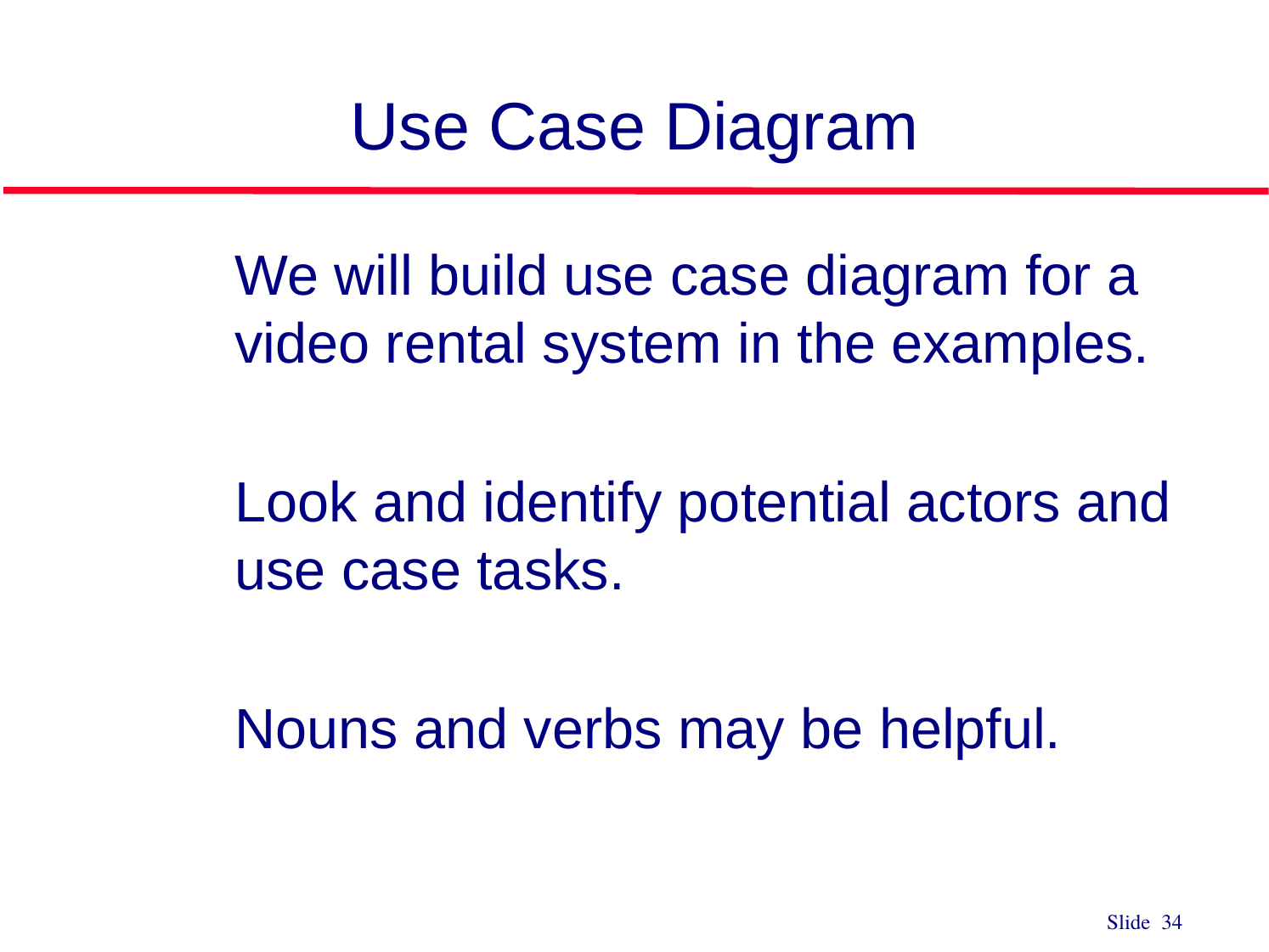

# Use Case Diagram
We will build use case diagram for a video rental system in the examples.

Look and identify potential actors and use case tasks.

Nouns and verbs may be helpful.